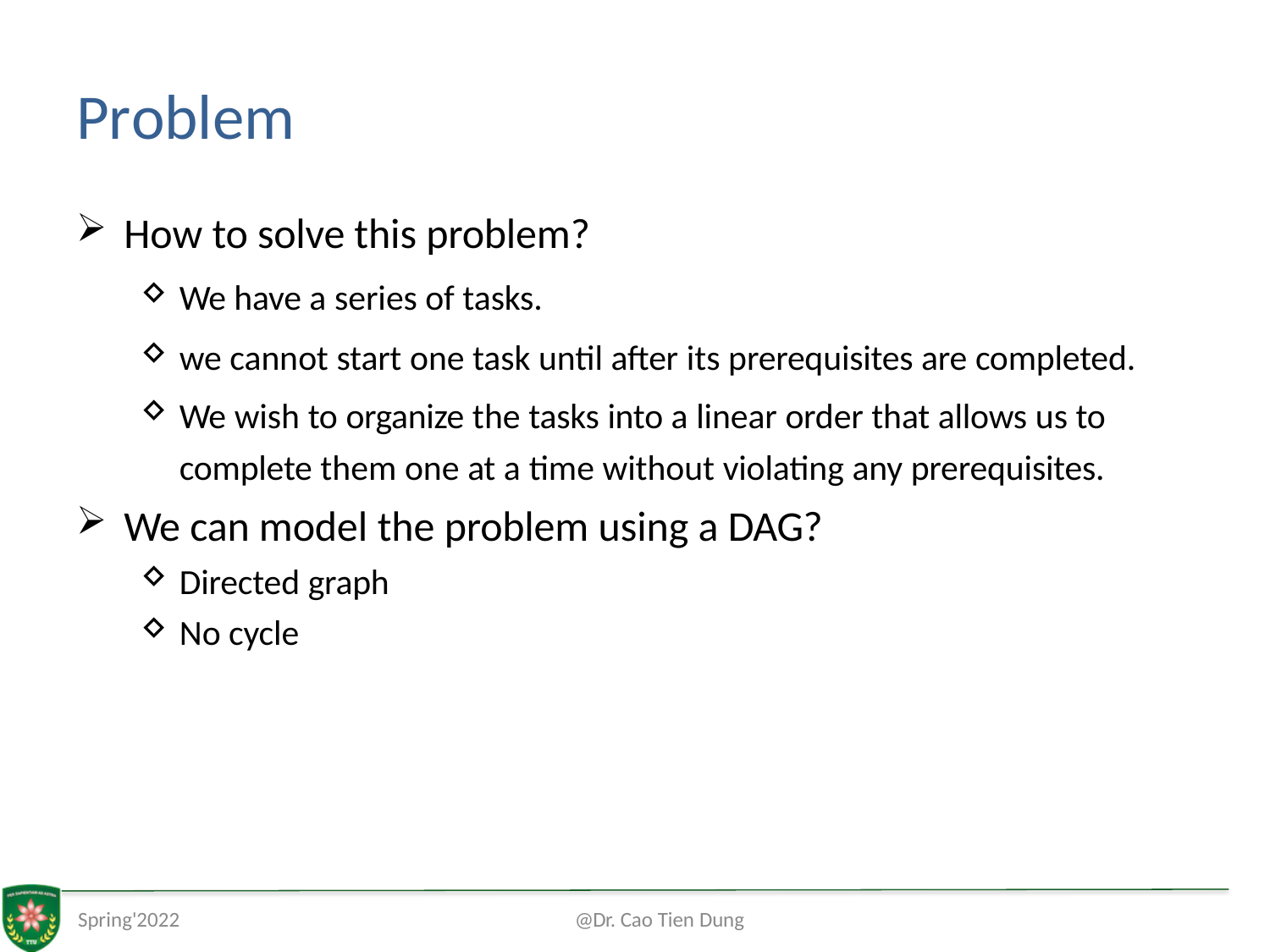

# Problem
How to solve this problem?
We have a series of tasks.
we cannot start one task until after its prerequisites are completed.
We wish to organize the tasks into a linear order that allows us to  complete them one at a time without violating any prerequisites.
We can model the problem using a DAG?
Directed graph
No cycle
13
Spring'2022
@Dr. Cao Tien Dung